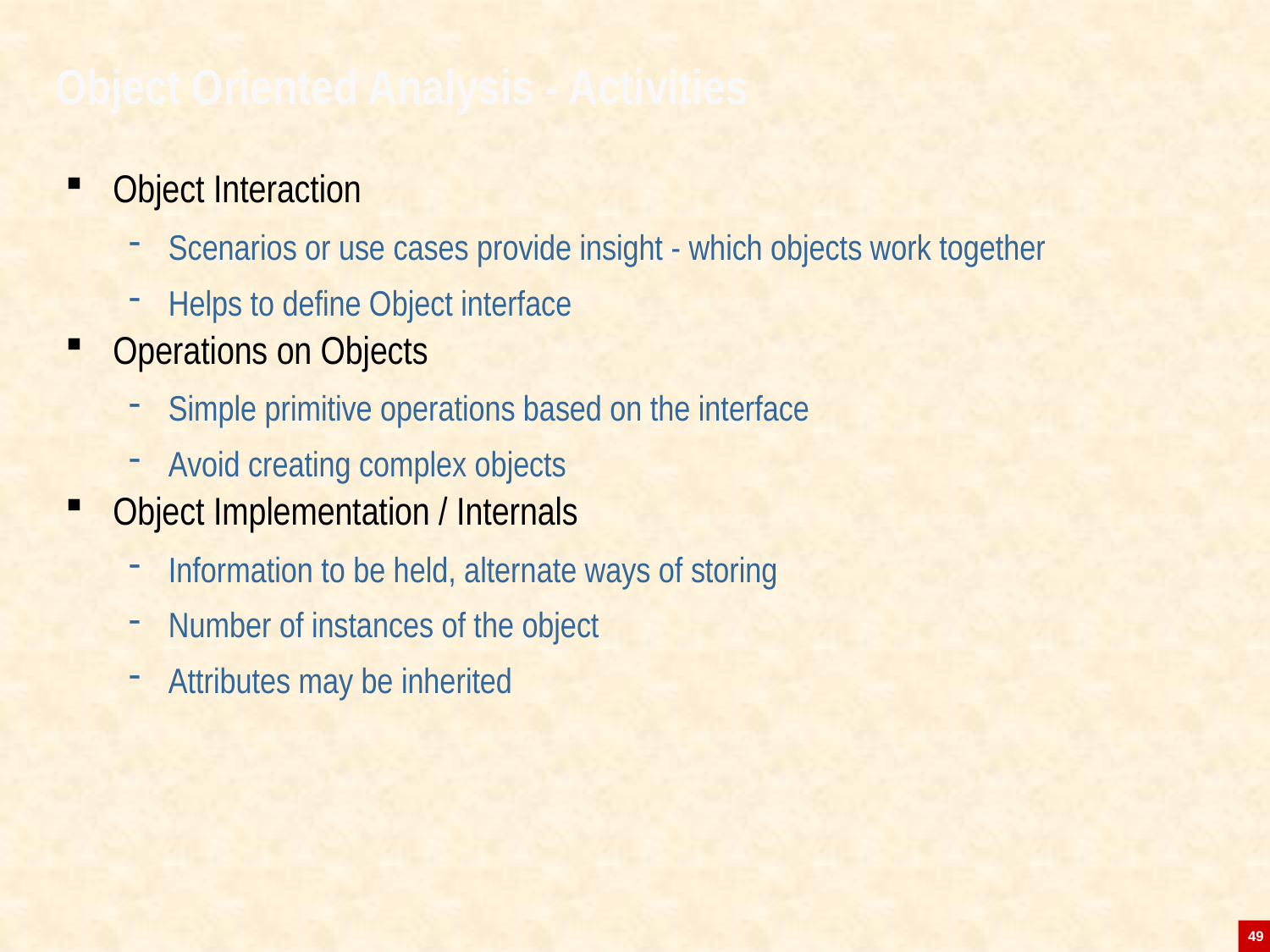

# Object Oriented Analysis - Activities
Object Interaction
Scenarios or use cases provide insight - which objects work together
Helps to define Object interface
Operations on Objects
Simple primitive operations based on the interface
Avoid creating complex objects
Object Implementation / Internals
Information to be held, alternate ways of storing
Number of instances of the object
Attributes may be inherited

49